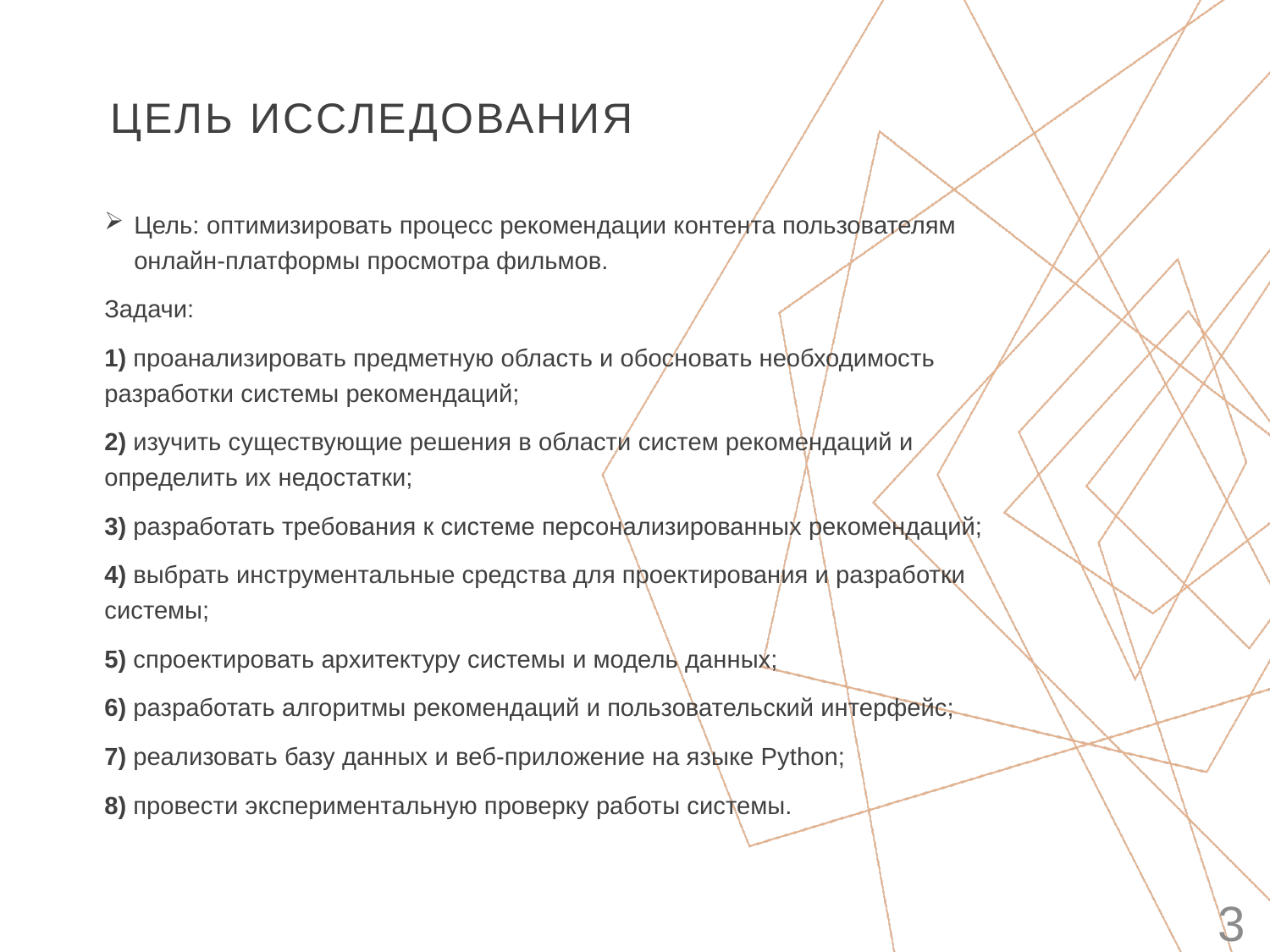

Цель исследования
Цель: оптимизировать процесс рекомендации контента пользователям онлайн-платформы просмотра фильмов.
Задачи:
1) проанализировать предметную область и обосновать необходимость разработки системы рекомендаций;
2) изучить существующие решения в области систем рекомендаций и определить их недостатки;
3) разработать требования к системе персонализированных рекомендаций;
4) выбрать инструментальные средства для проектирования и разработки системы;
5) спроектировать архитектуру системы и модель данных;
6) разработать алгоритмы рекомендаций и пользовательский интерфейс;
7) реализовать базу данных и веб-приложение на языке Python;
8) провести экспериментальную проверку работы системы.

3